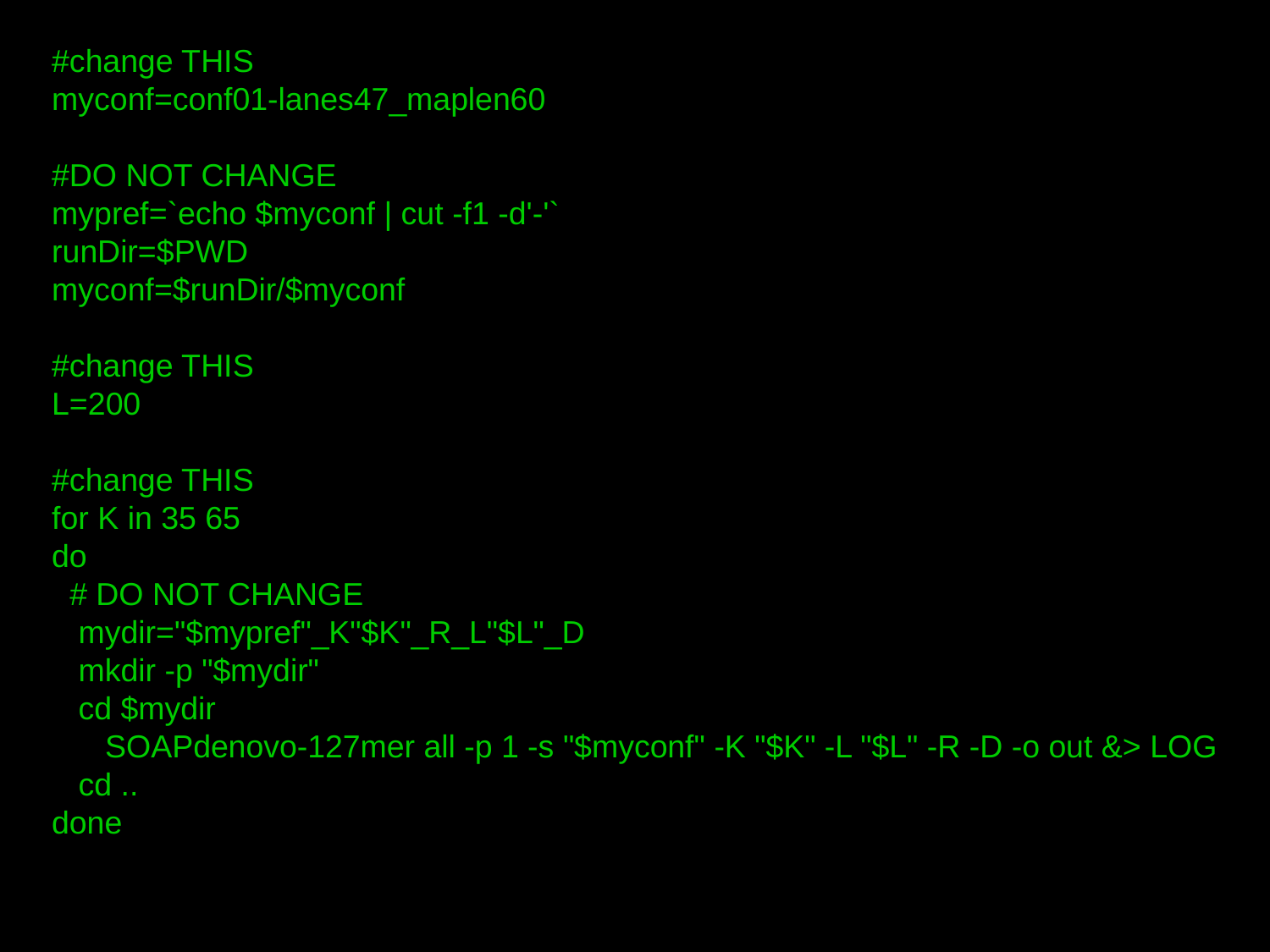

#change THIS
myconf=conf01-lanes47_maplen60

#DO NOT CHANGE
mypref=`echo $myconf | cut -f1 -d'-'`
runDir=$PWD
myconf=$runDir/$myconf

#change THIS
L=200

#change THIS
for K in 35 65
do
  # DO NOT CHANGE
   mydir="$mypref"_K"$K"_R_L"$L"_D
   mkdir -p "$mydir"
   cd $mydir
      SOAPdenovo-127mer all -p 1 -s "$myconf" -K "$K" -L "$L" -R -D -o out &> LOG
   cd ..
done